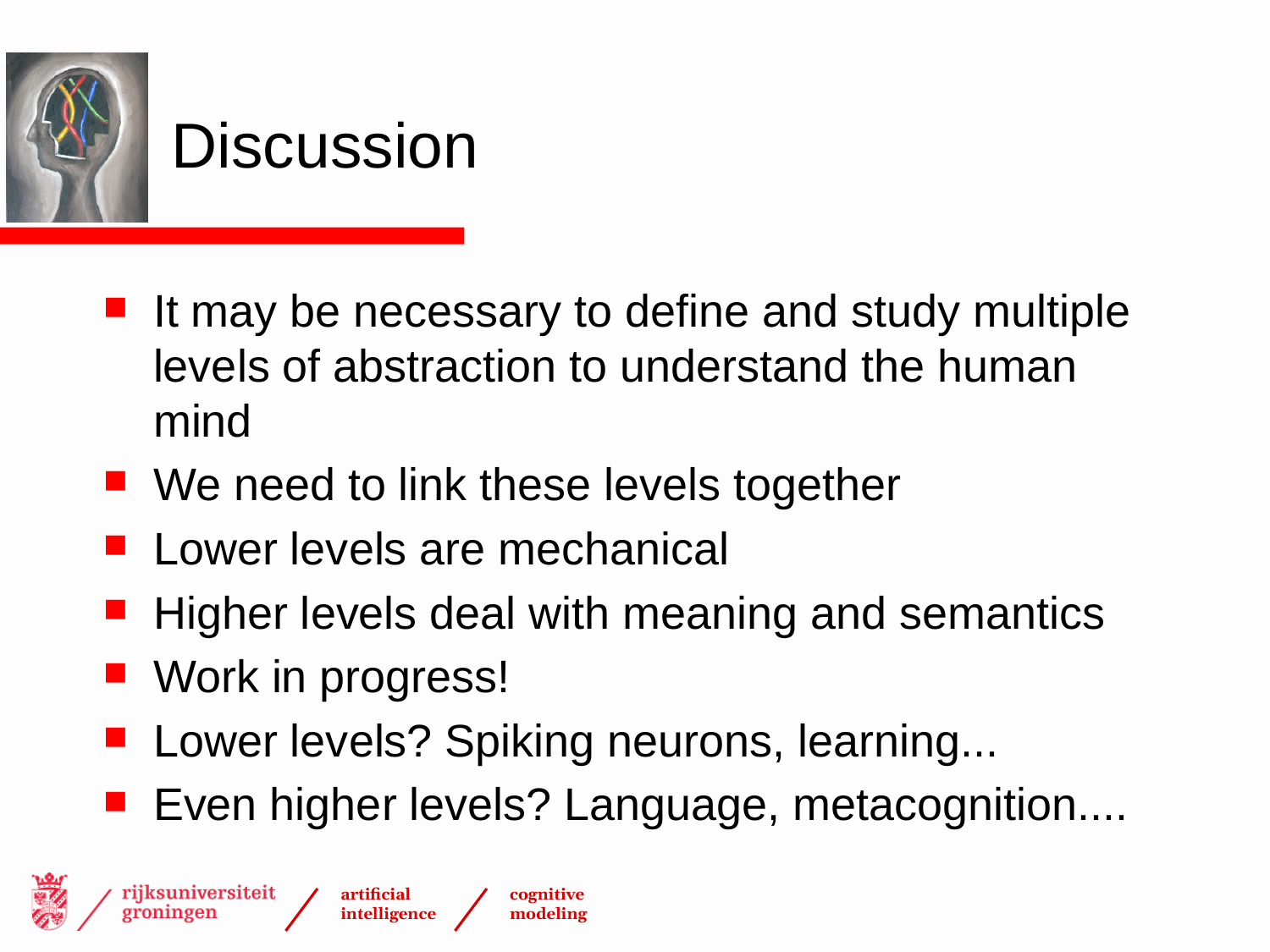

# Discussion
It may be necessary to define and study multiple levels of abstraction to understand the human mind
We need to link these levels together
Lower levels are mechanical
Higher levels deal with meaning and semantics
Work in progress!
Lower levels? Spiking neurons, learning...
Even higher levels? Language, metacognition....